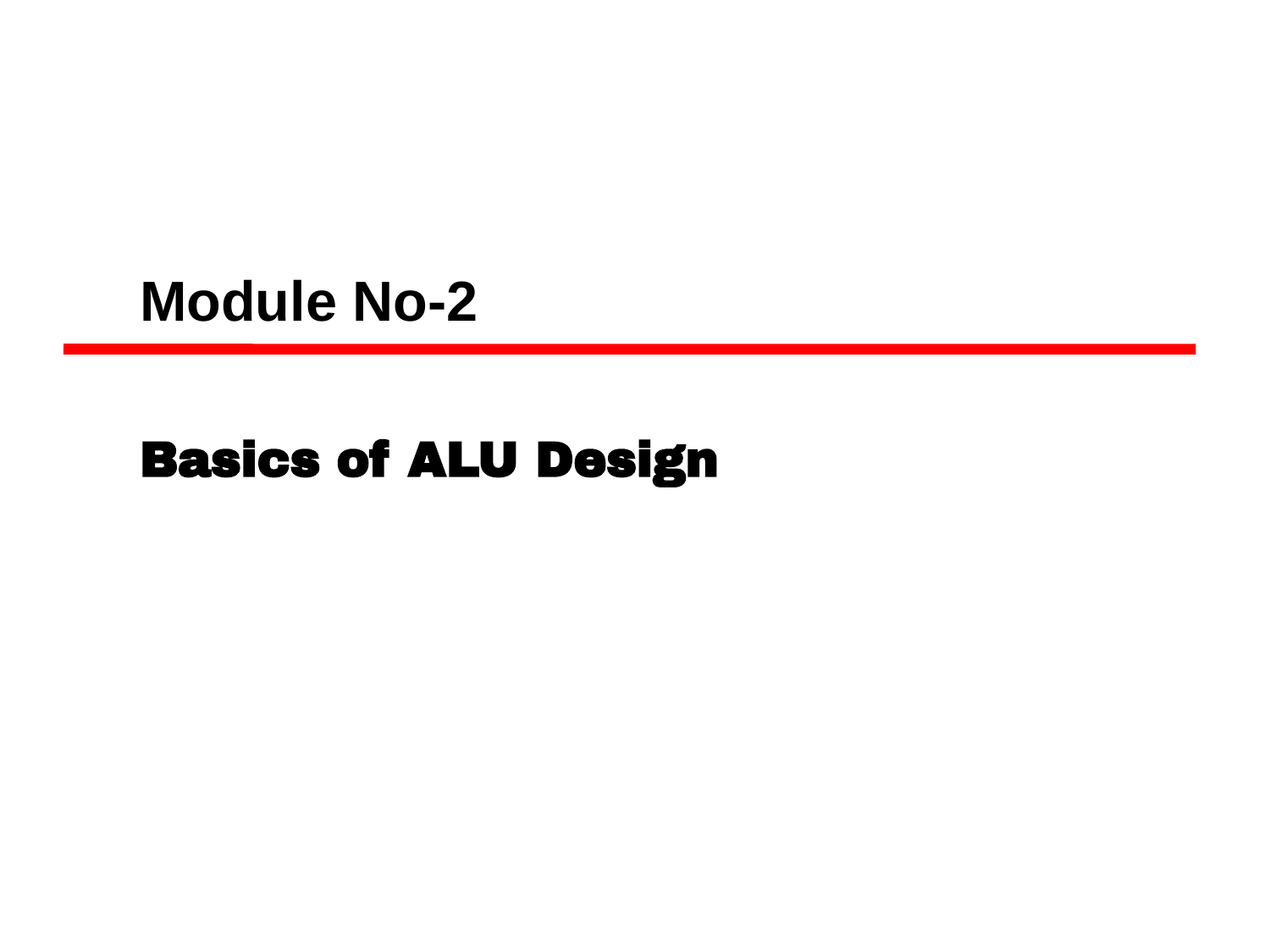

# Module No-2
Basics of ALU Design